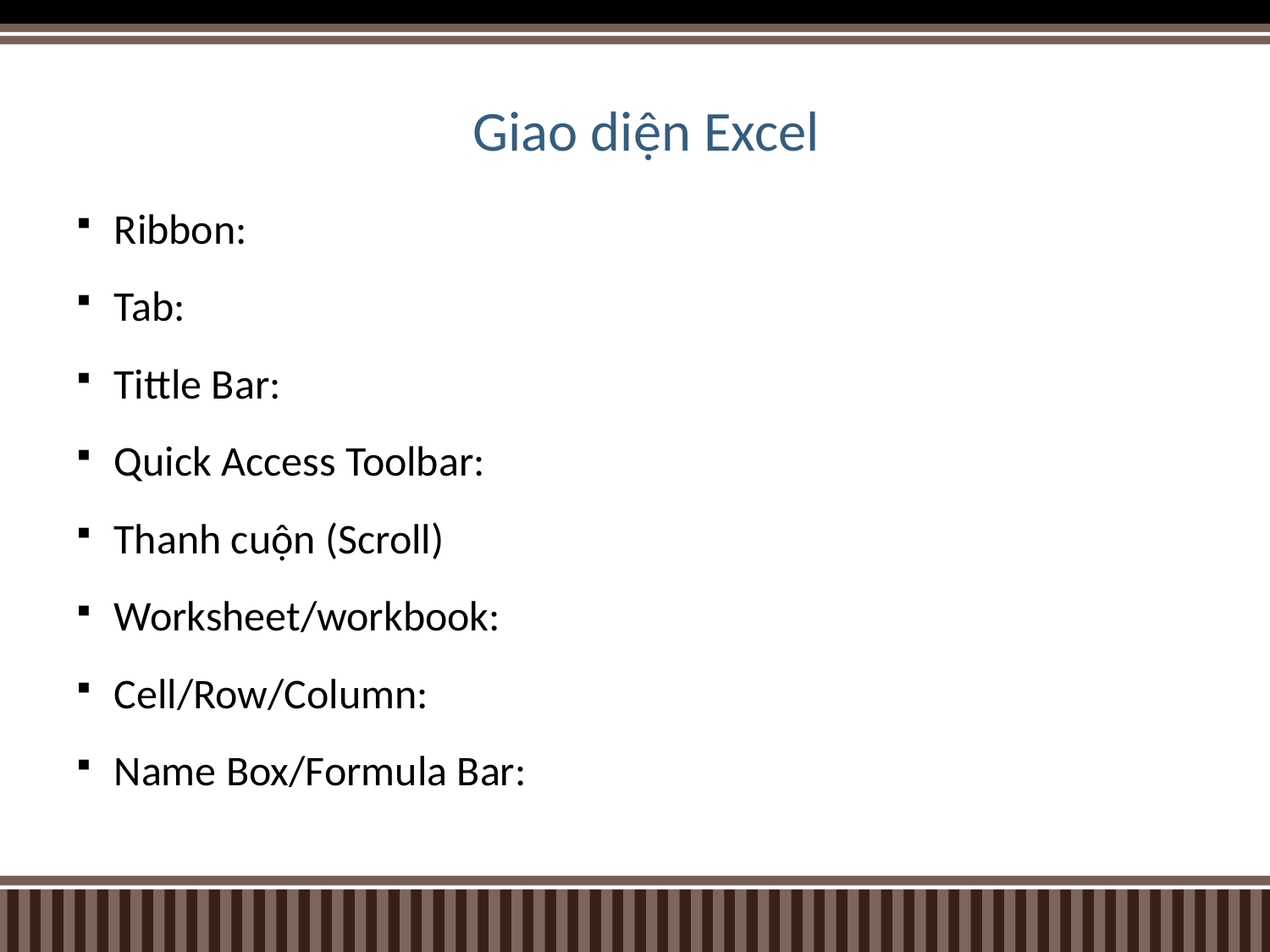

# Giao diện Excel
Ribbon:
Tab:
Tittle Bar:
Quick Access Toolbar:
Thanh cuộn (Scroll)
Worksheet/workbook:
Cell/Row/Column:
Name Box/Formula Bar: